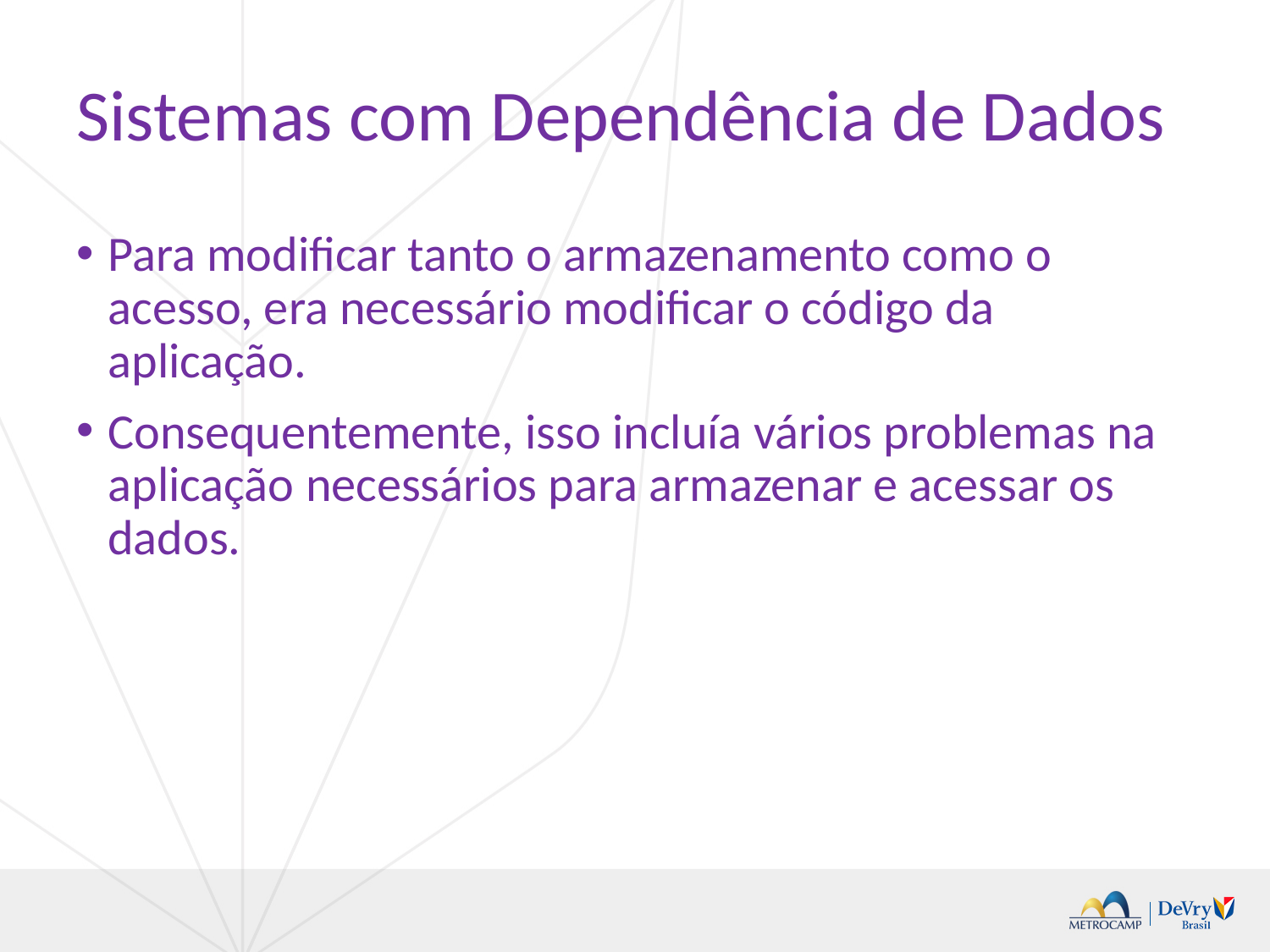

# Sistemas com Dependência de Dados
Para modificar tanto o armazenamento como o acesso, era necessário modificar o código da aplicação.
Consequentemente, isso incluía vários problemas na aplicação necessários para armazenar e acessar os dados.